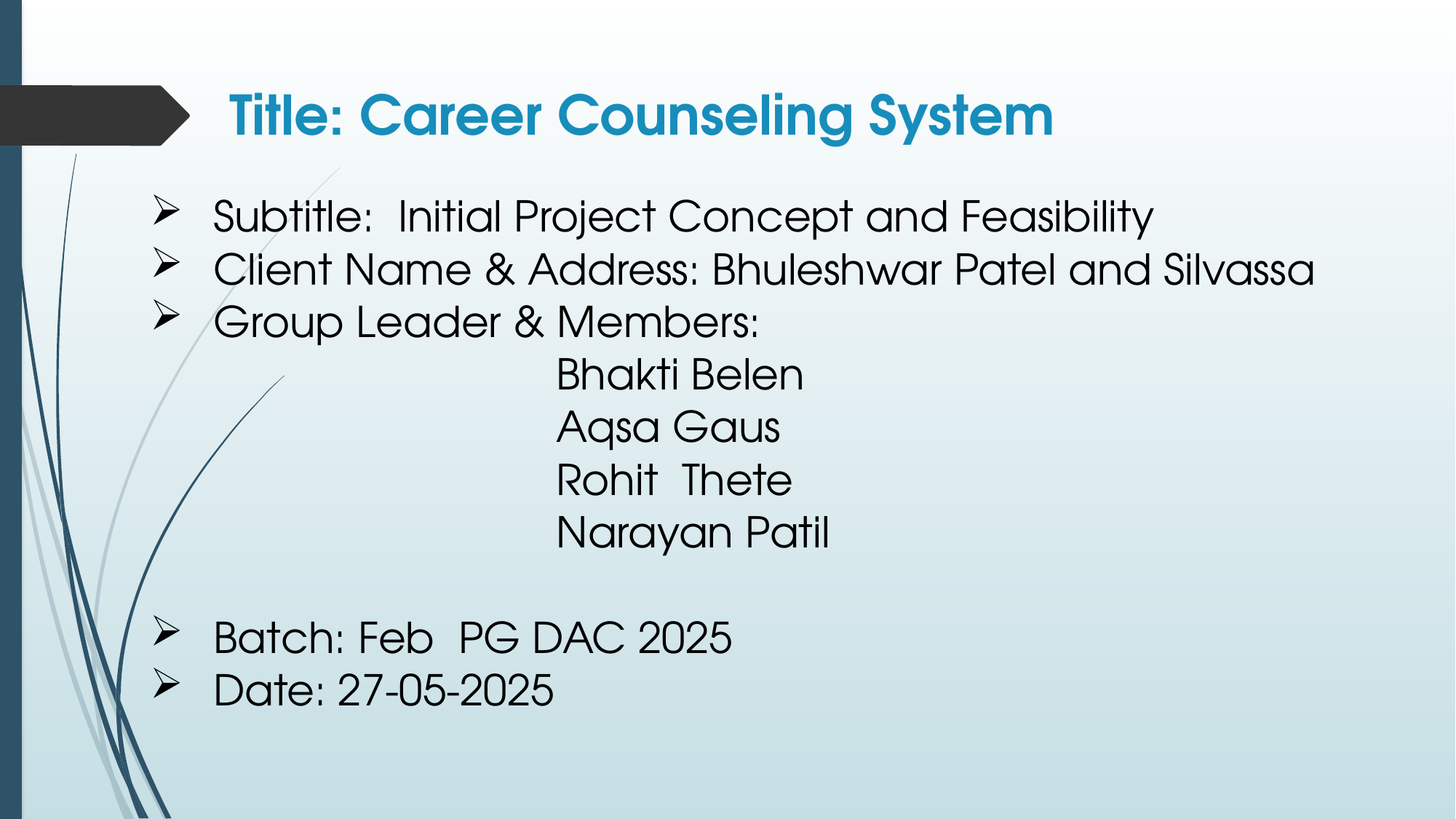

# Title: Career Counseling System
Subtitle:  Initial Project Concept and Feasibility
Client Name & Address: Bhuleshwar Patel and Silvassa
Group Leader & Members:
Bhakti Belen
Aqsa Gaus
Rohit  Thete
Narayan Patil

Batch: Feb  PG DAC 2025
Date: 27-05-2025